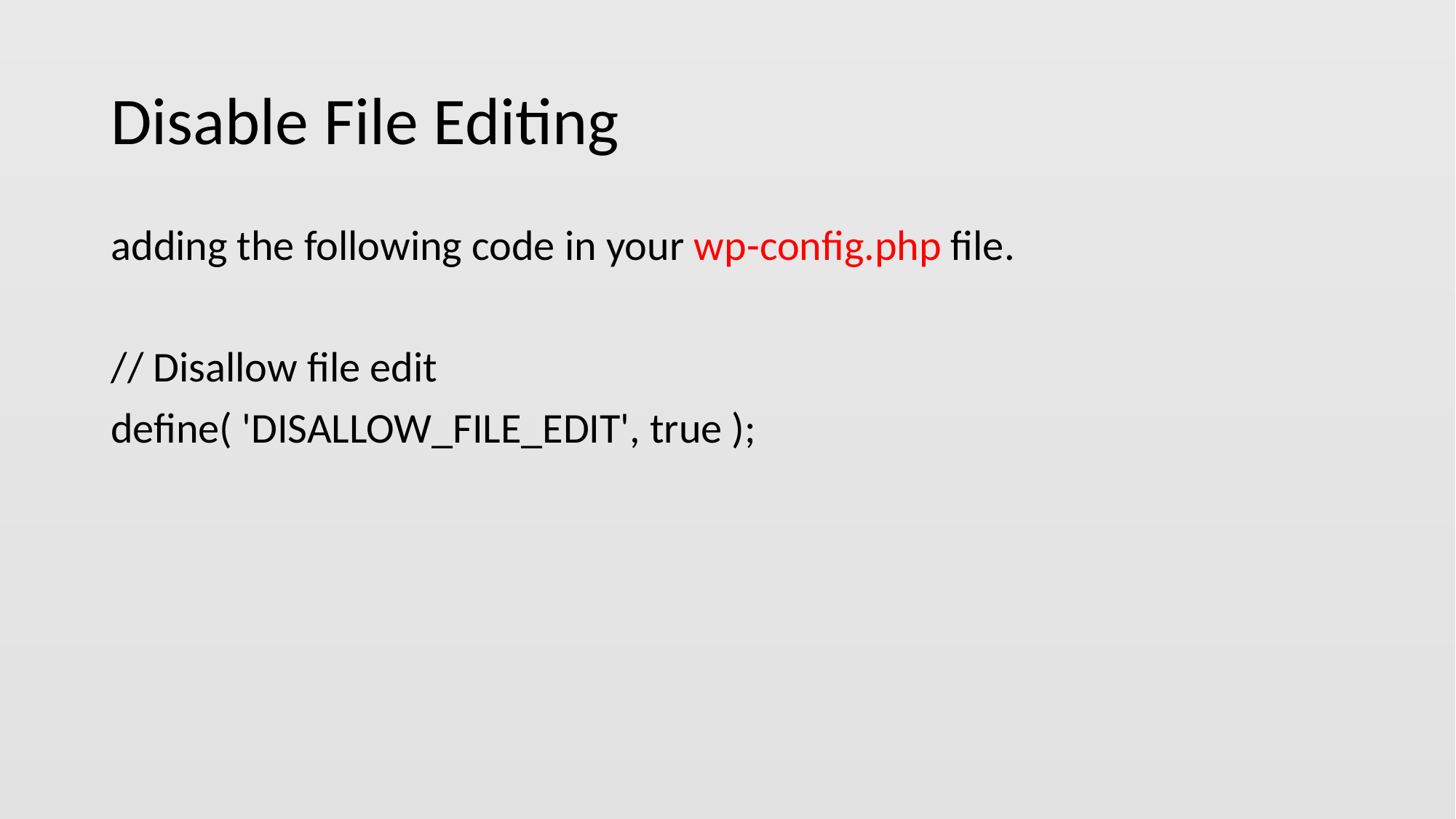

# Disable File Editing
adding the following code in your wp-config.php file.

// Disallow file edit
define( 'DISALLOW_FILE_EDIT', true );